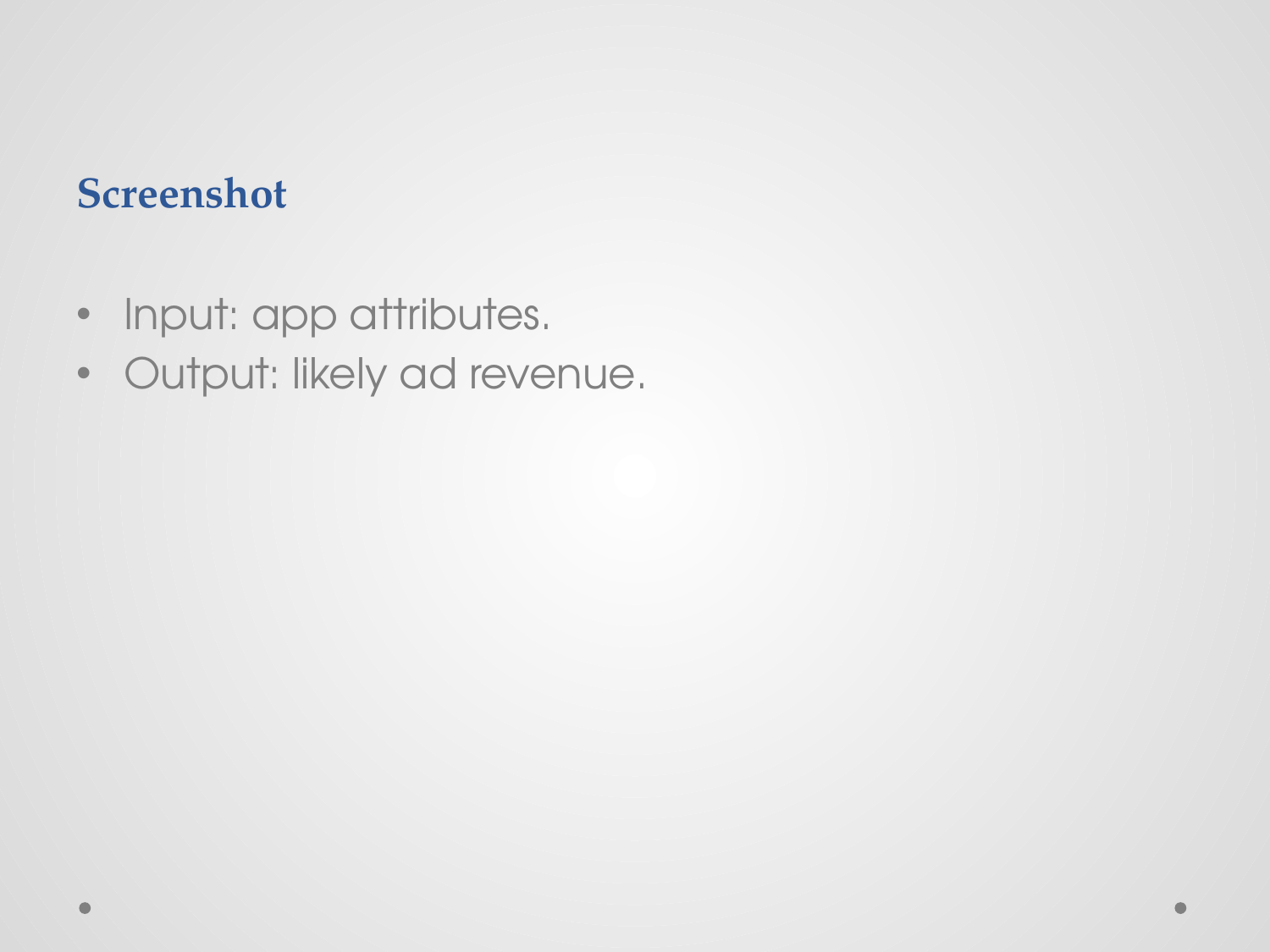

# Screenshot

Input: app attributes.
Output: likely ad revenue.